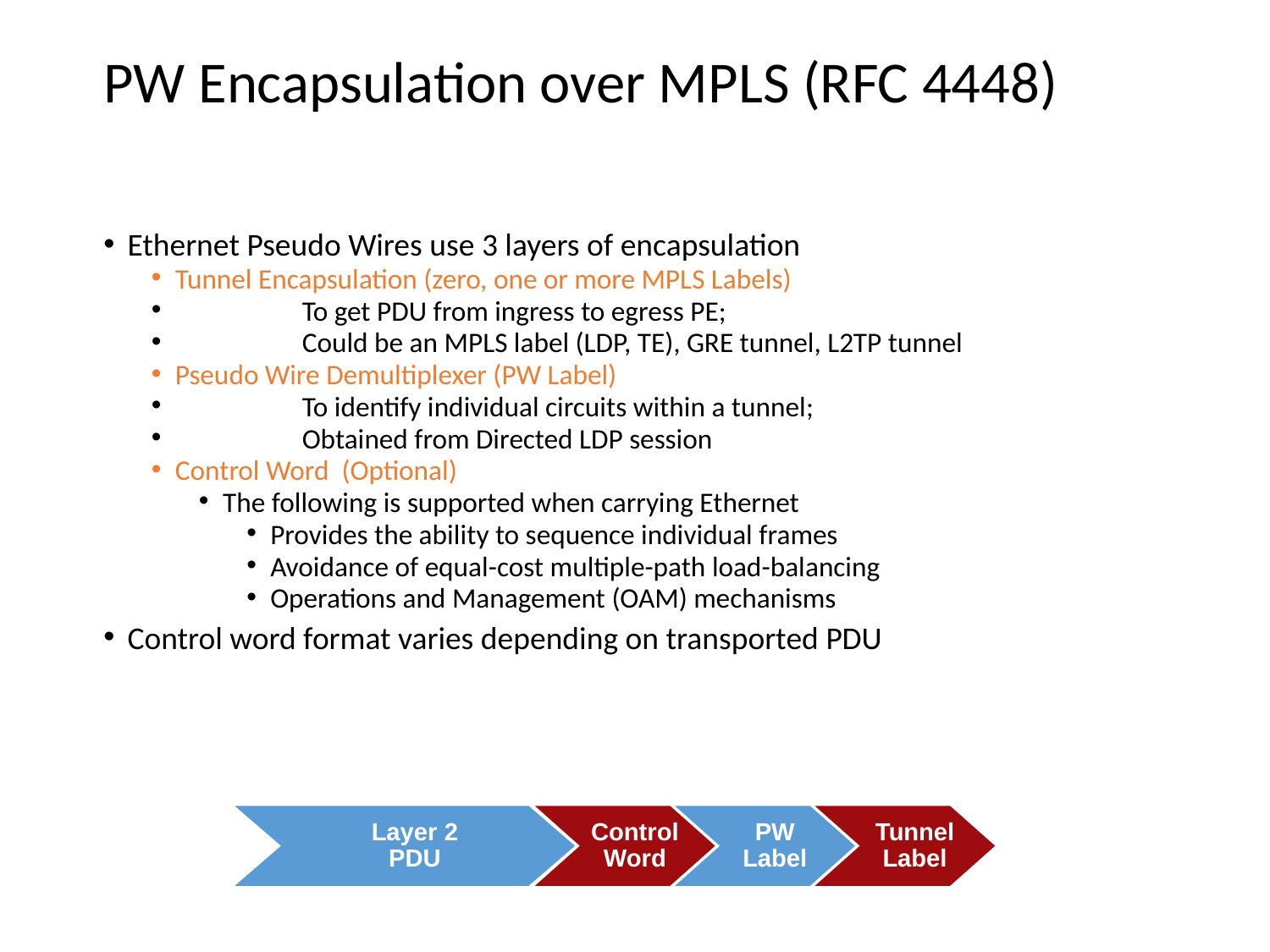

# PW Encapsulation over MPLS (RFC 4448)
Ethernet Pseudo Wires use 3 layers of encapsulation
Tunnel Encapsulation (zero, one or more MPLS Labels)
	To get PDU from ingress to egress PE;
	Could be an MPLS label (LDP, TE), GRE tunnel, L2TP tunnel
Pseudo Wire Demultiplexer (PW Label)
	To identify individual circuits within a tunnel;
	Obtained from Directed LDP session
Control Word  (Optional)
The following is supported when carrying Ethernet
Provides the ability to sequence individual frames
Avoidance of equal-cost multiple-path load-balancing
Operations and Management (OAM) mechanisms
Control word format varies depending on transported PDU
Layer 2
PDU
Control
Word
PW
Label
Tunnel
Label